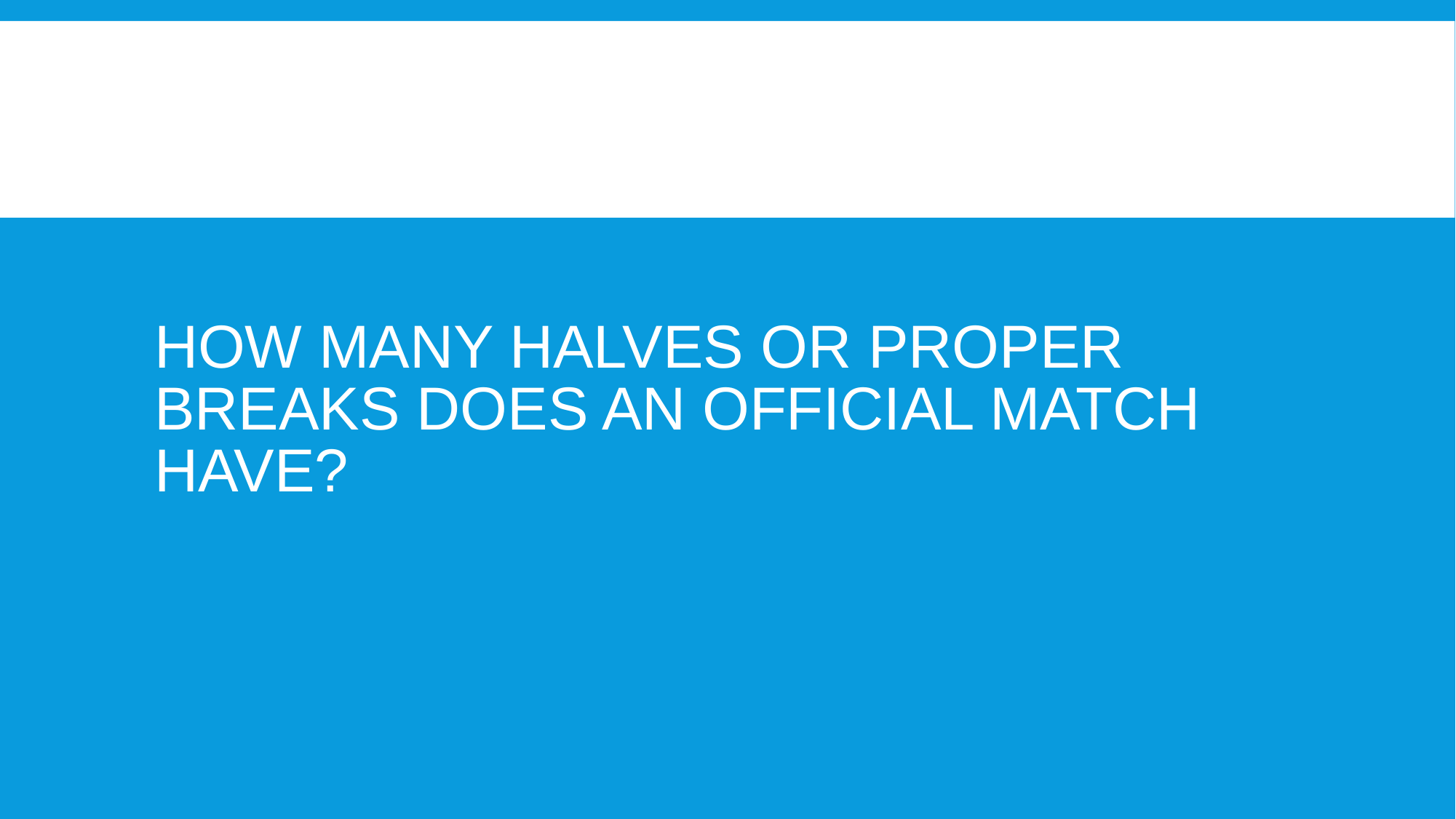

# How many halves or proper breaks does an official match have?